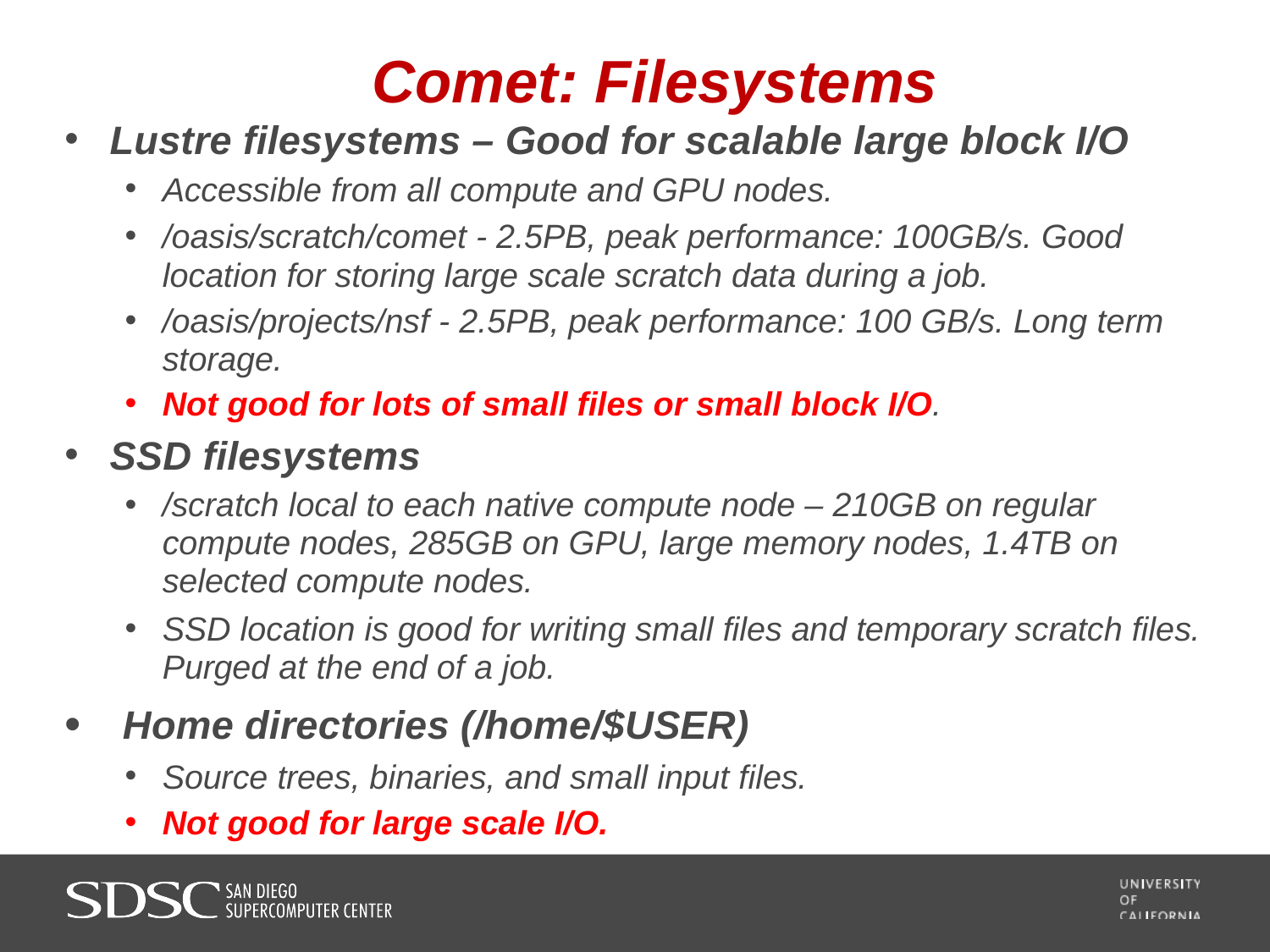

Comet: Filesystems
Lustre filesystems – Good for scalable large block I/O
Accessible from all compute and GPU nodes.
/oasis/scratch/comet - 2.5PB, peak performance: 100GB/s. Good location for storing large scale scratch data during a job.
/oasis/projects/nsf - 2.5PB, peak performance: 100 GB/s. Long term storage.
Not good for lots of small files or small block I/O.
SSD filesystems
/scratch local to each native compute node – 210GB on regular compute nodes, 285GB on GPU, large memory nodes, 1.4TB on selected compute nodes.
SSD location is good for writing small files and temporary scratch files. Purged at the end of a job.
Home directories (/home/$USER)
Source trees, binaries, and small input files.
Not good for large scale I/O.